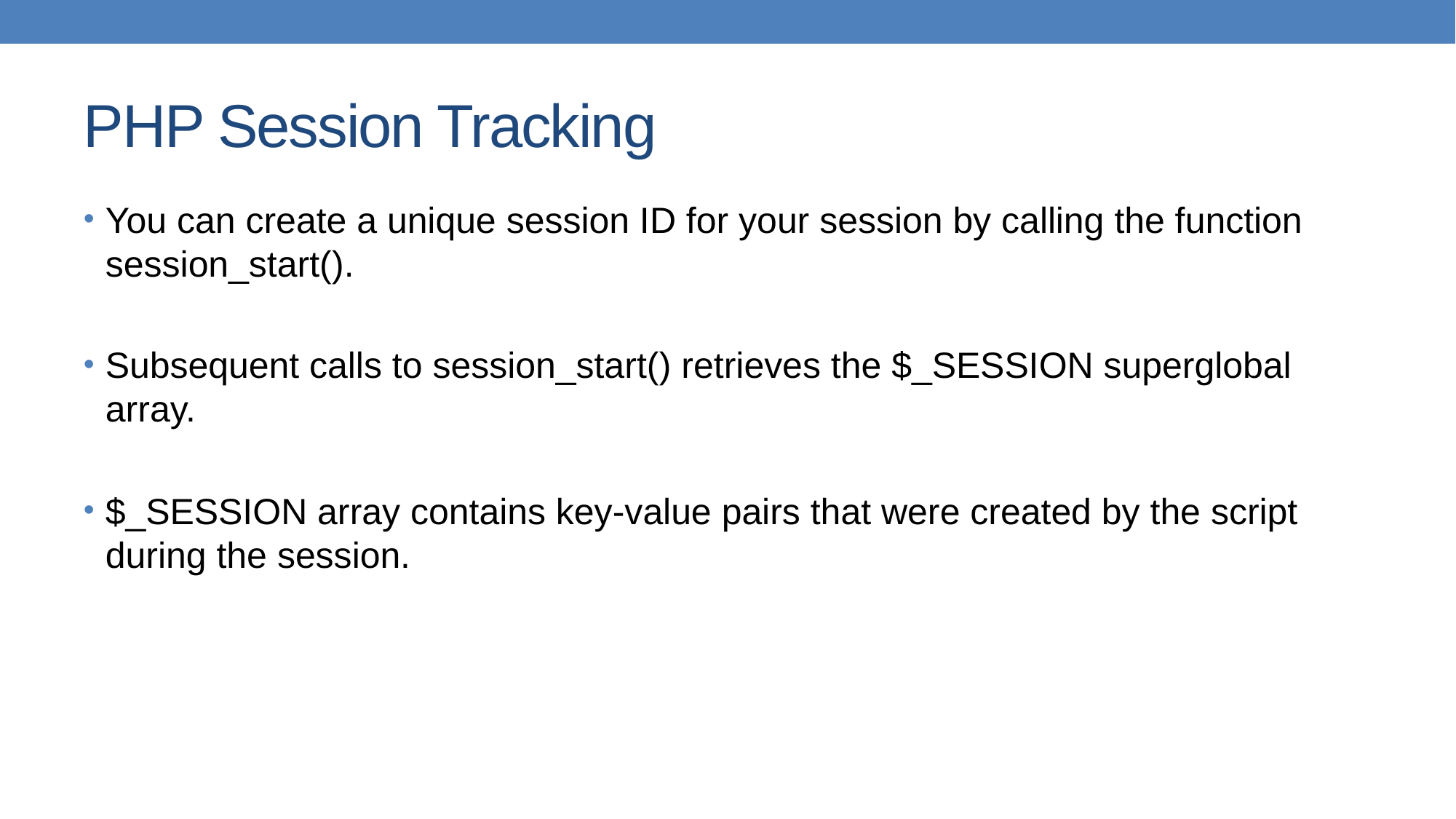

# PHP Session Tracking
You can create a unique session ID for your session by calling the function session_start().

Subsequent calls to session_start() retrieves the $_SESSION superglobal array.

$_SESSION array contains key-value pairs that were created by the script during the session.